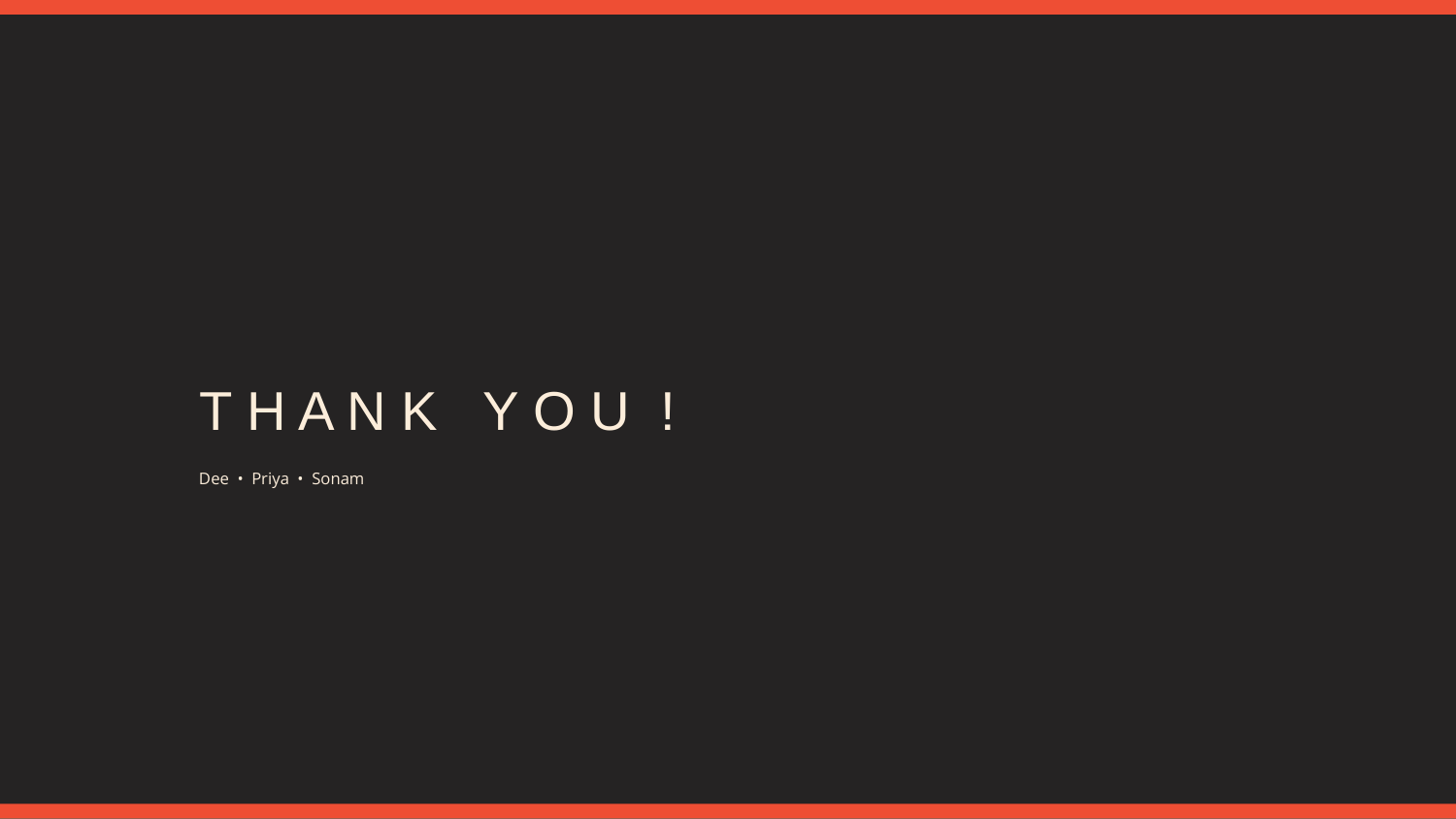

T H A N K   Y O U  !
Dee  •  Priya  •  Sonam